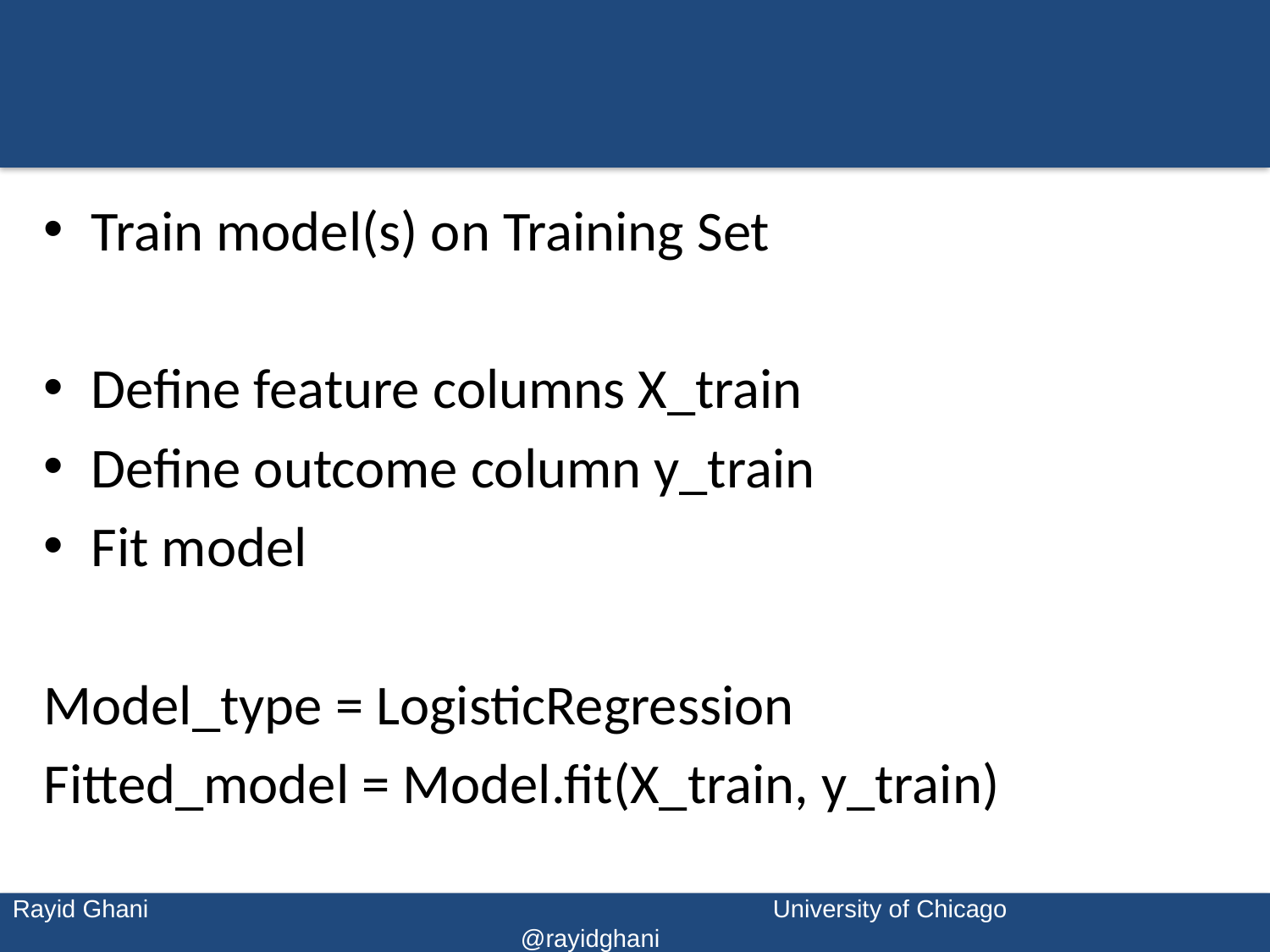

#
Train model(s) on Training Set

Define feature columns X_train
Define outcome column y_train
Fit model

Model_type = LogisticRegression
Fitted_model = Model.fit(X_train, y_train)